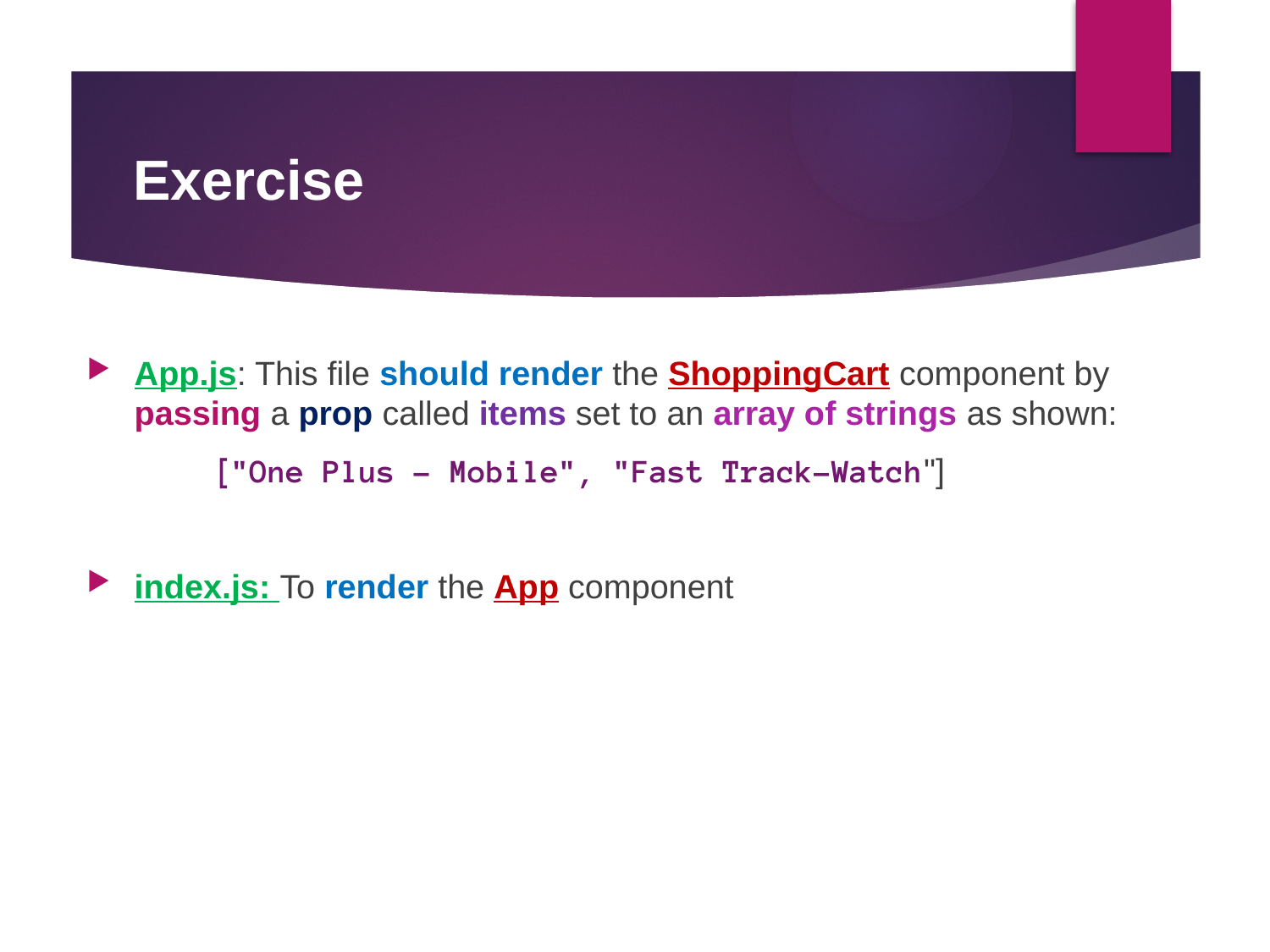

#
Exercise
App.js: This file should render the ShoppingCart component by passing a prop called items set to an array of strings as shown:
	["One Plus - Mobile", "Fast Track-Watch"]

index.js: To render the App component